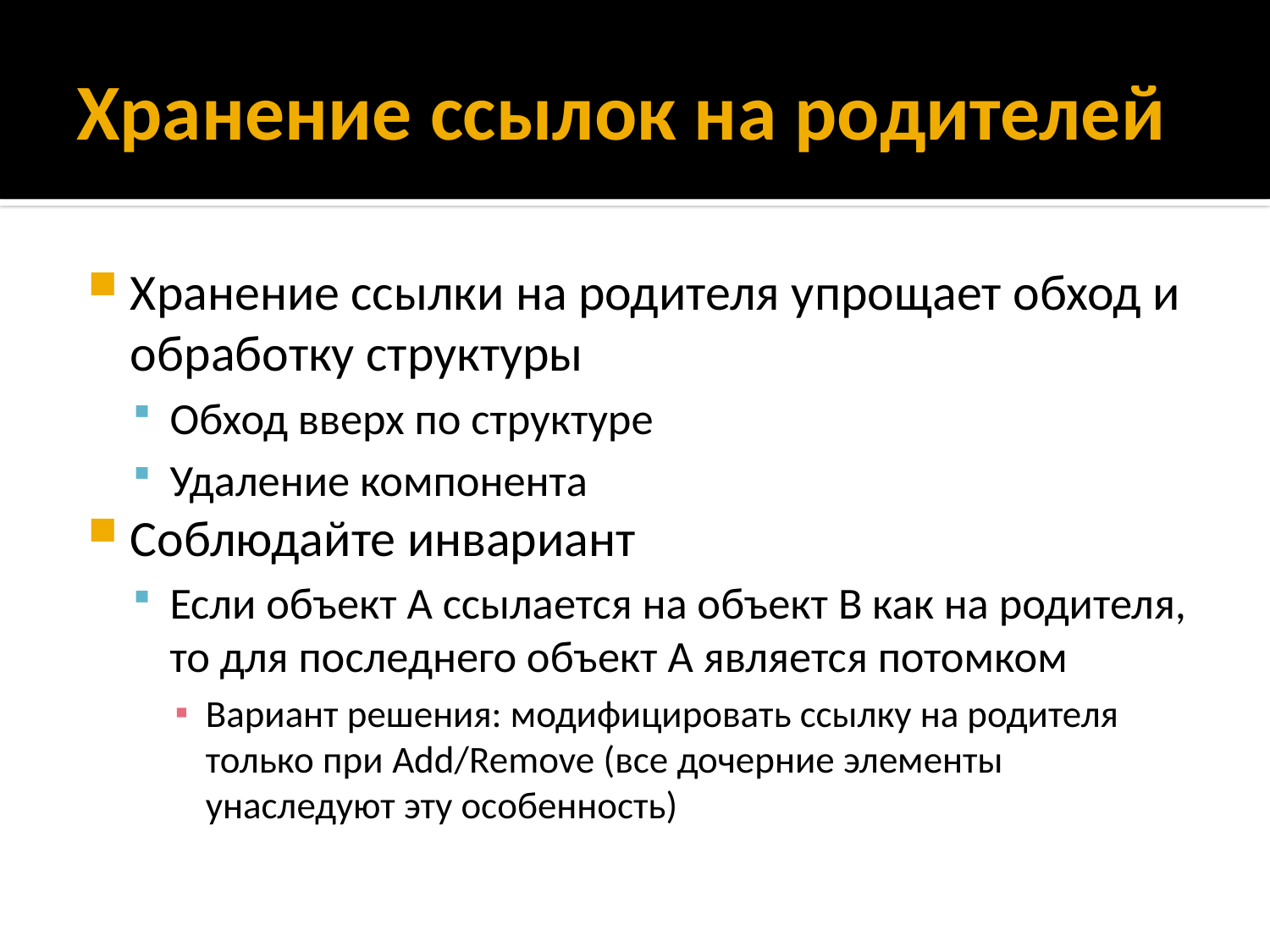

# Хранение ссылок на родителей
Хранение ссылки на родителя упрощает обход и обработку структуры
Обход вверх по структуре
Удаление компонента
Соблюдайте инвариант
Если объект A ссылается на объект B как на родителя, то для последнего объект A является потомком
Вариант решения: модифицировать ссылку на родителя только при Add/Remove (все дочерние элементы унаследуют эту особенность)